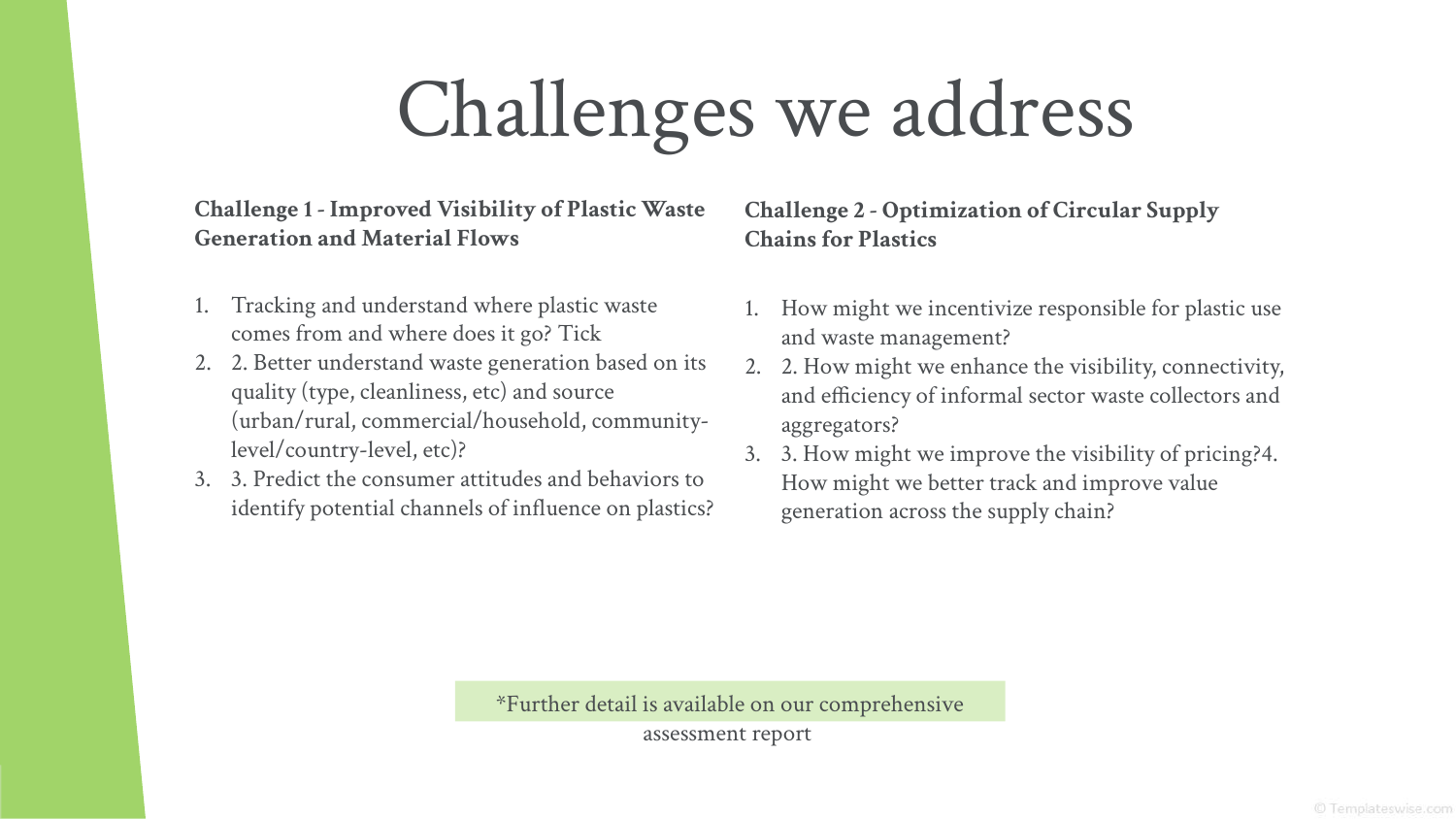

# Challenges we address
Challenge 1 - Improved Visibility of Plastic Waste Generation and Material Flows
Challenge 2 - Optimization of Circular Supply Chains for Plastics
Tracking and understand where plastic waste comes from and where does it go? Tick
2. Better understand waste generation based on its quality (type, cleanliness, etc) and source (urban/rural, commercial/household, community-level/country-level, etc)?
3. Predict the consumer attitudes and behaviors to identify potential channels of influence on plastics?
How might we incentivize responsible for plastic use and waste management?
2. How might we enhance the visibility, connectivity, and efficiency of informal sector waste collectors and aggregators?
3. How might we improve the visibility of pricing?4. How might we better track and improve value generation across the supply chain?
*Further detail is available on our comprehensive assessment report